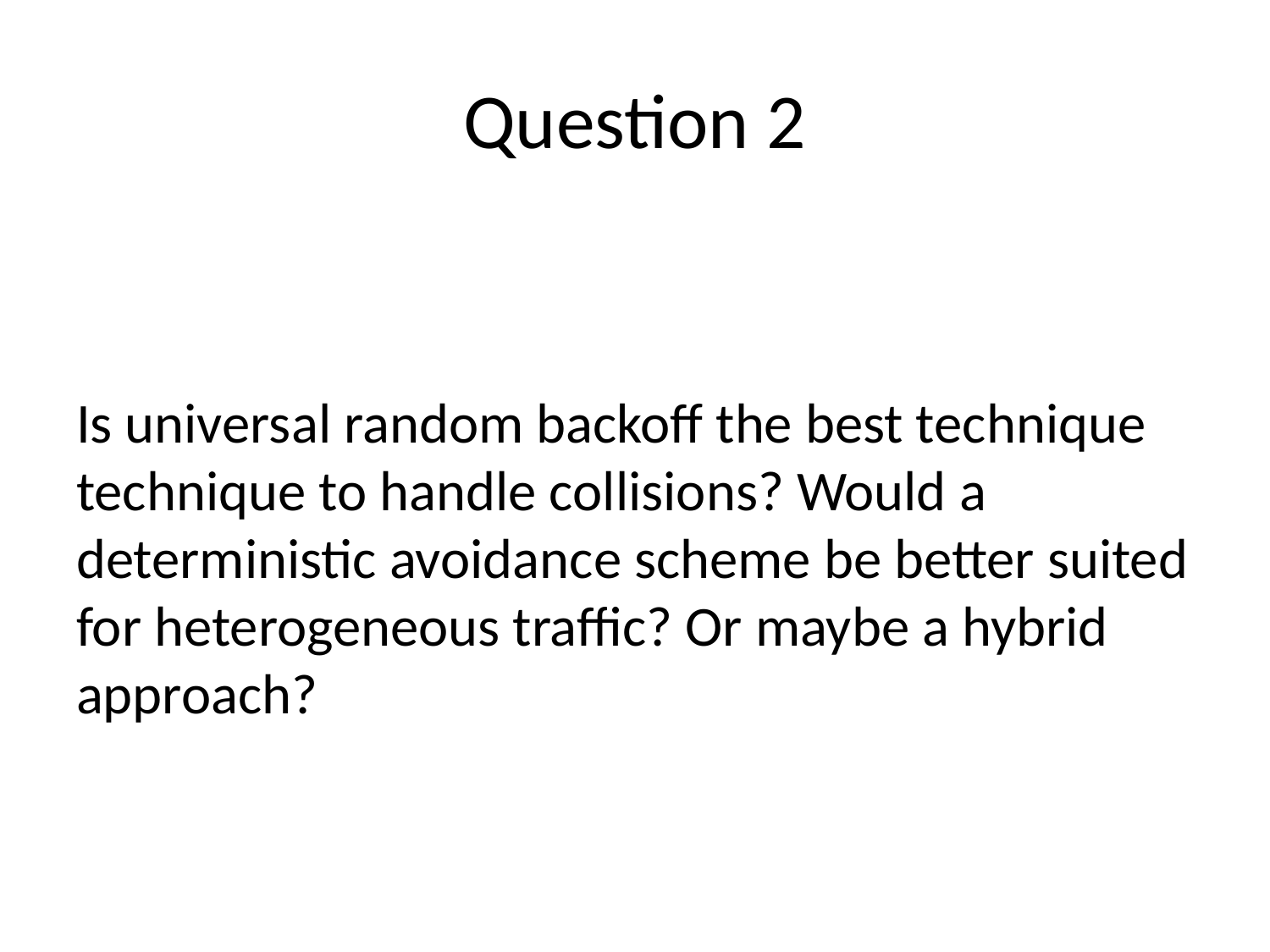

# Question 2

Is universal random backoff the best technique technique to handle collisions? Would a deterministic avoidance scheme be better suited for heterogeneous traffic? Or maybe a hybrid approach?